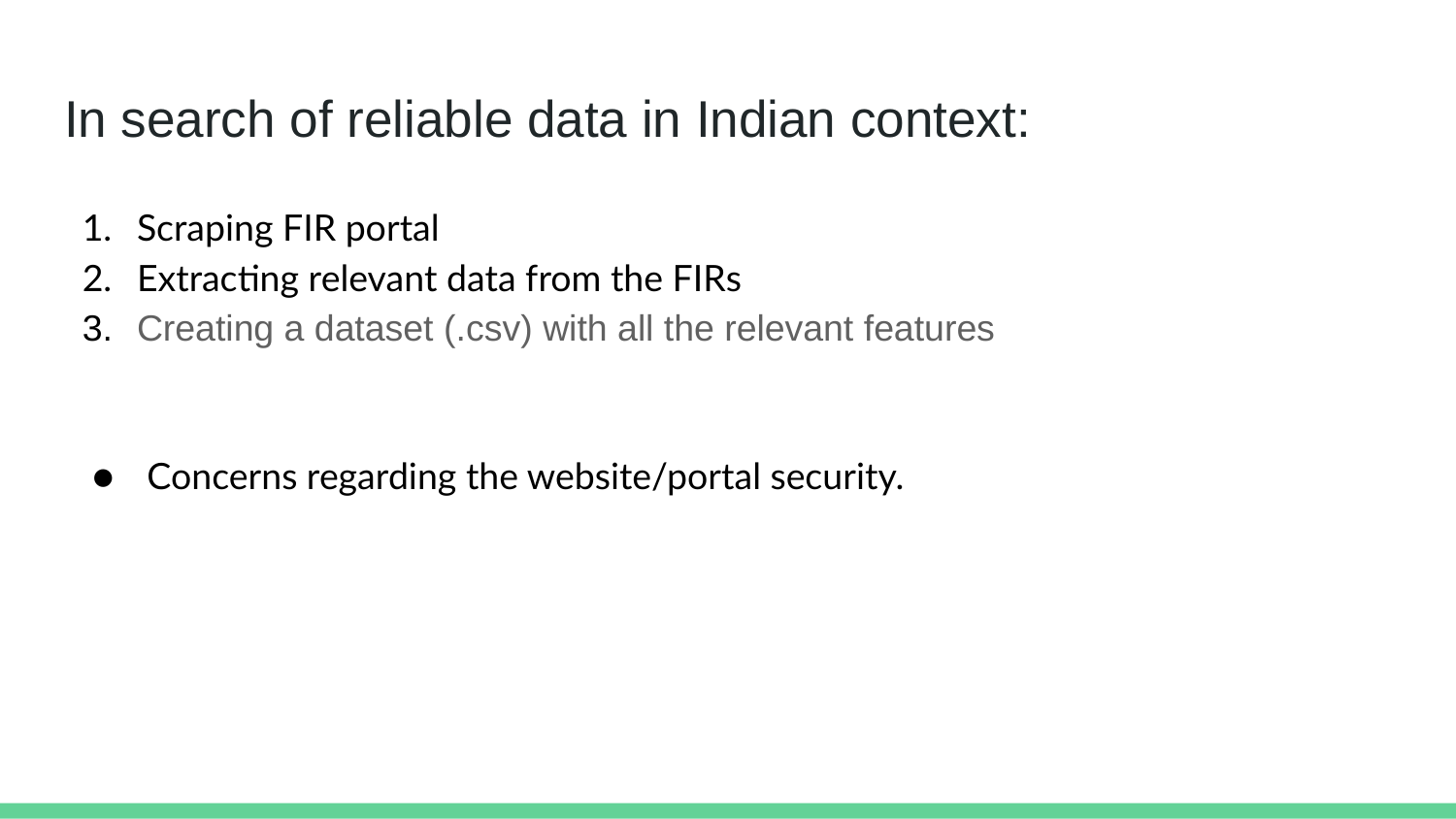

# In search of reliable data in Indian context:
Scraping FIR portal
Extracting relevant data from the FIRs
Creating a dataset (.csv) with all the relevant features
Concerns regarding the website/portal security.